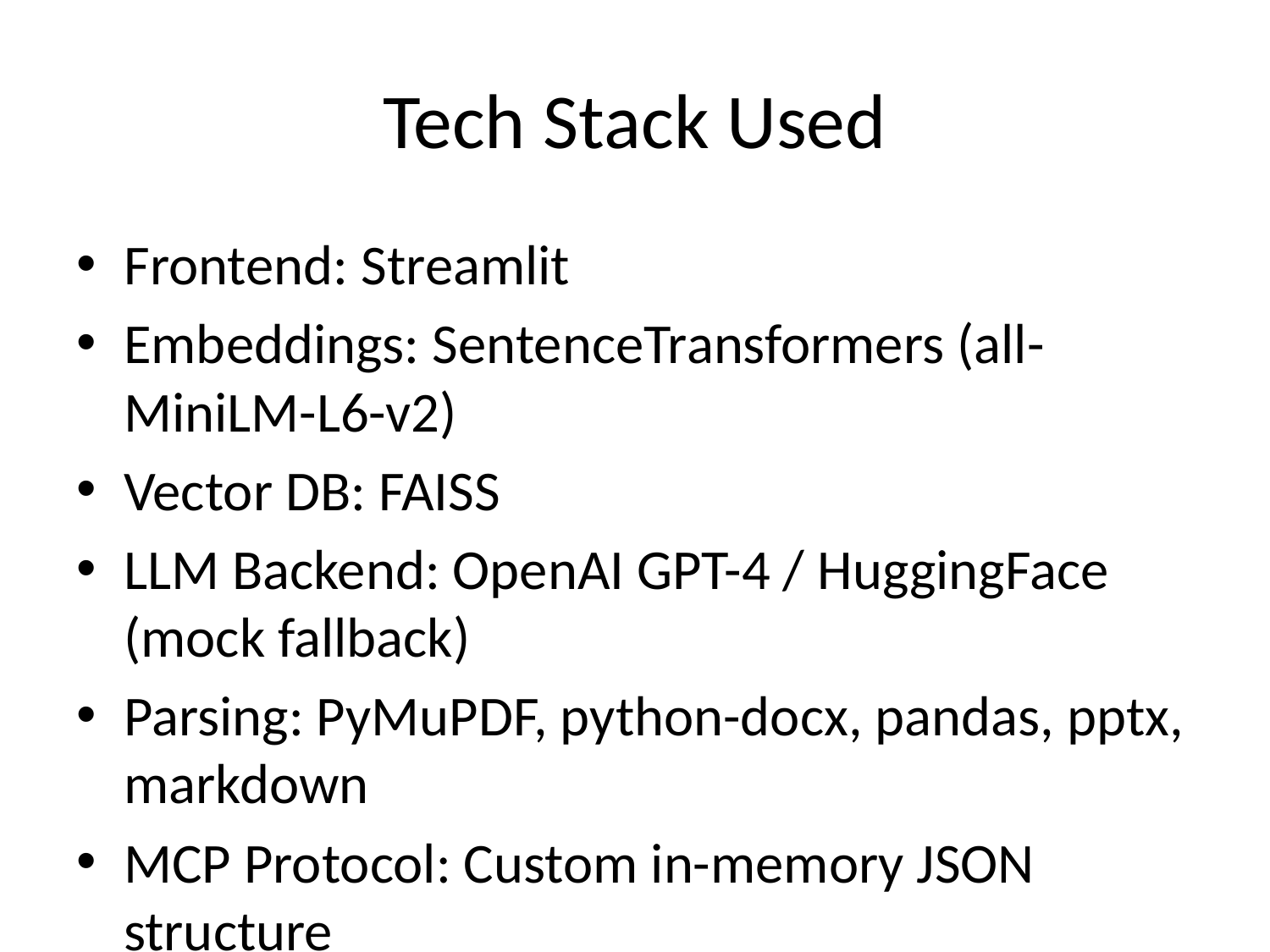

# Tech Stack Used
Frontend: Streamlit
Embeddings: SentenceTransformers (all-MiniLM-L6-v2)
Vector DB: FAISS
LLM Backend: OpenAI GPT-4 / HuggingFace (mock fallback)
Parsing: PyMuPDF, python-docx, pandas, pptx, markdown
MCP Protocol: Custom in-memory JSON structure